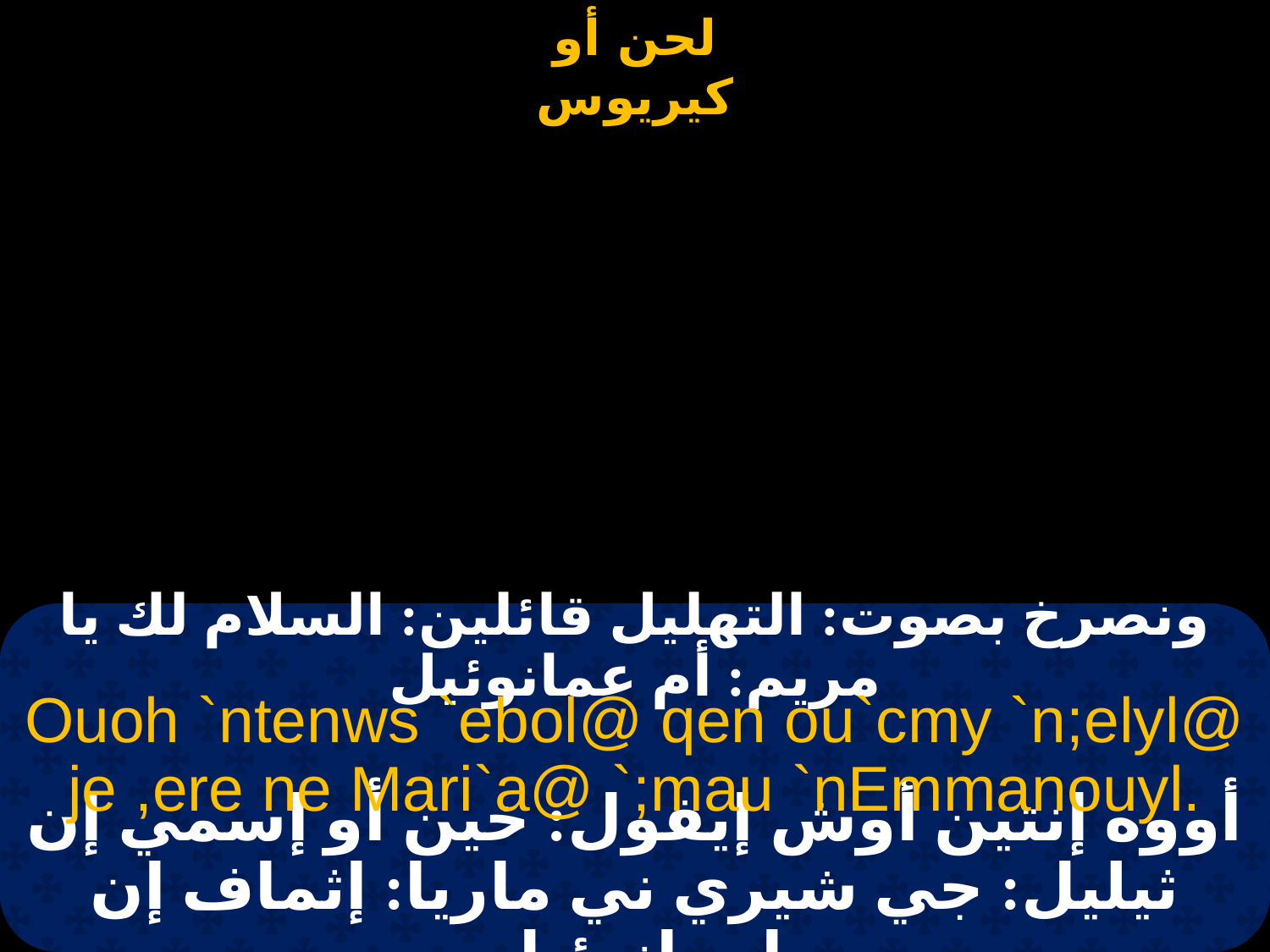

# ونصرخ بصوت: التهليل قائلين: السلام لك يا مريم: أم عمانوئيل
Ouoh `ntenws `ebol@ qen ou`cmy `n;elyl@ je ,ere ne Mari`a@ `;mau `nEmmanouyl.
أووه إنتين أوش إيفول: خين أو إسمي إن ثيليل: جي شيري ني ماريا: إثماف إن إممانوئيل